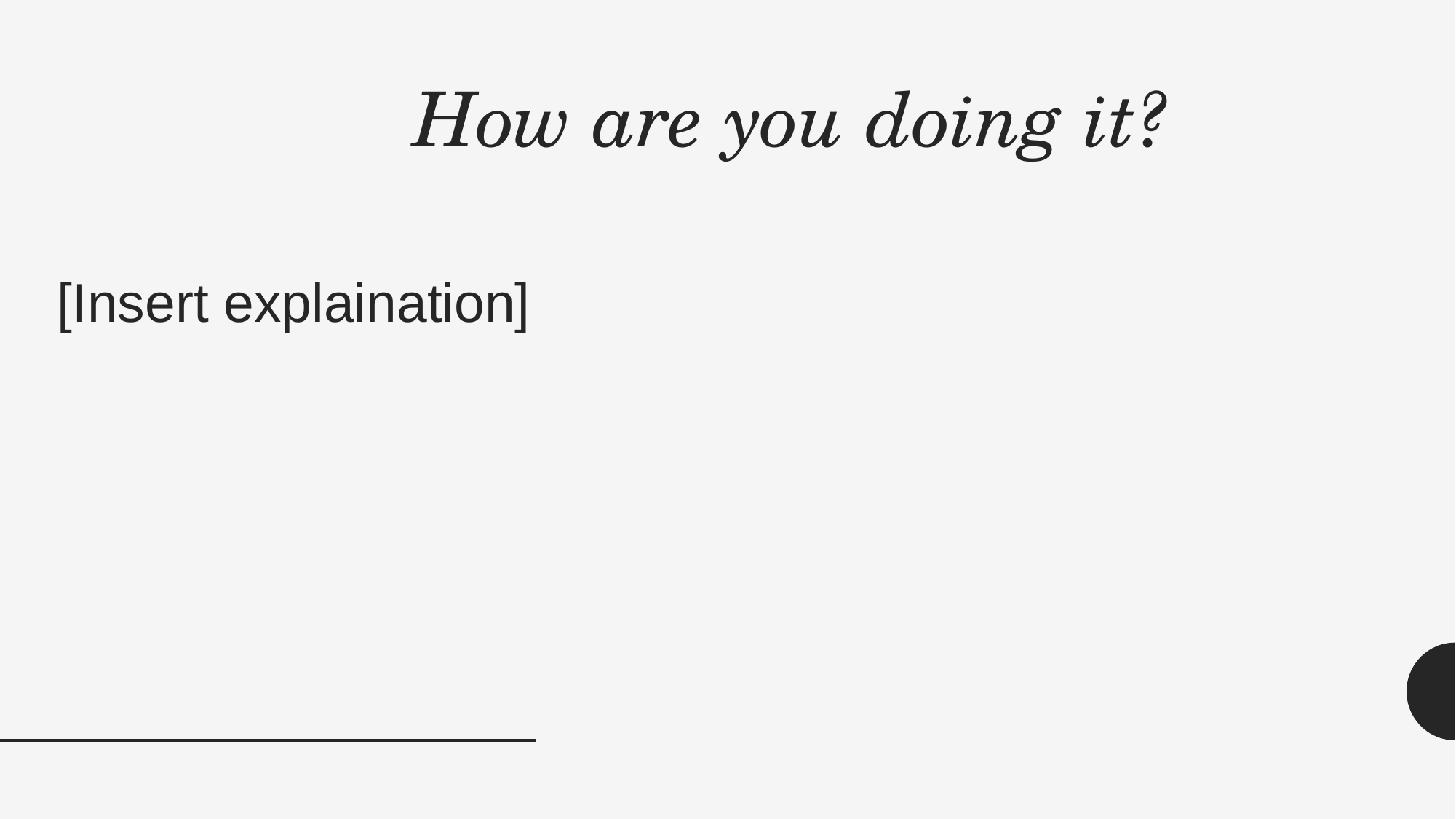

# How are you doing it?
[Insert explaination]